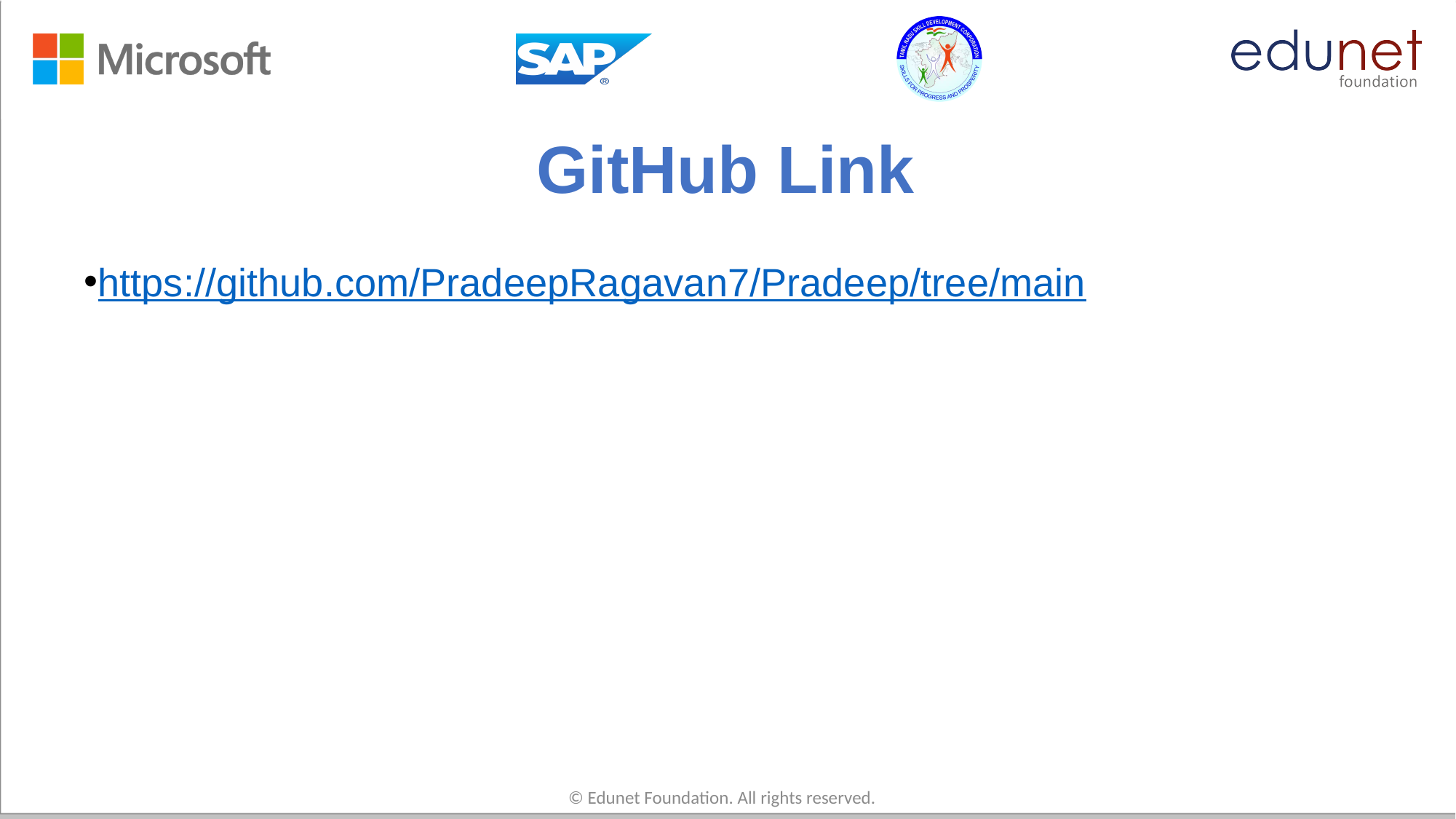

# GitHub Link
https://github.com/PradeepRagavan7/Pradeep/tree/main
© Edunet Foundation. All rights reserved.